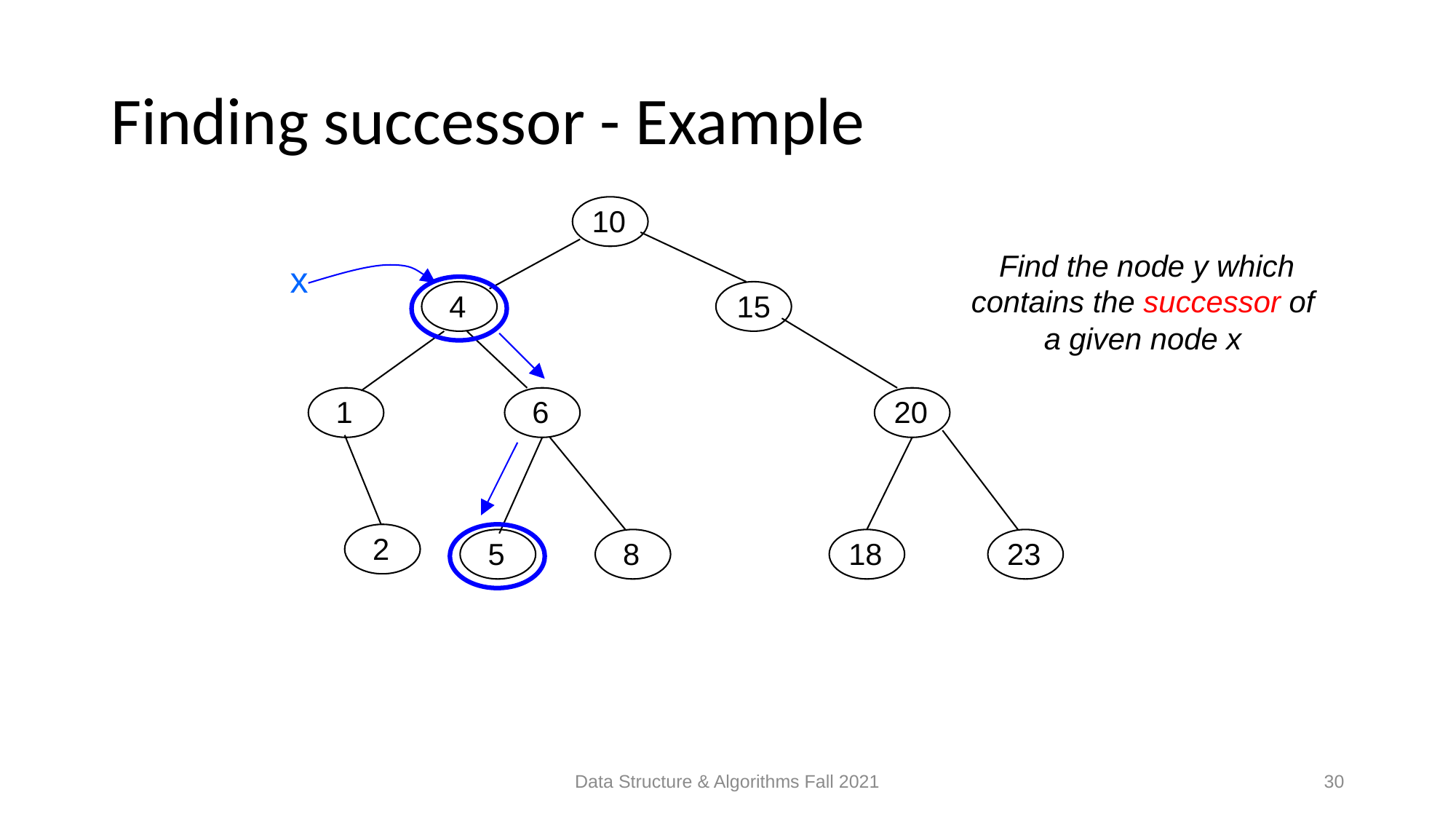

# Finding successor - Example

10

4

15

1

6

20

2

5

8

18

23
Find the node y which
contains the successor of
a given node x
x

Data Structure & Algorithms Fall 2021
30